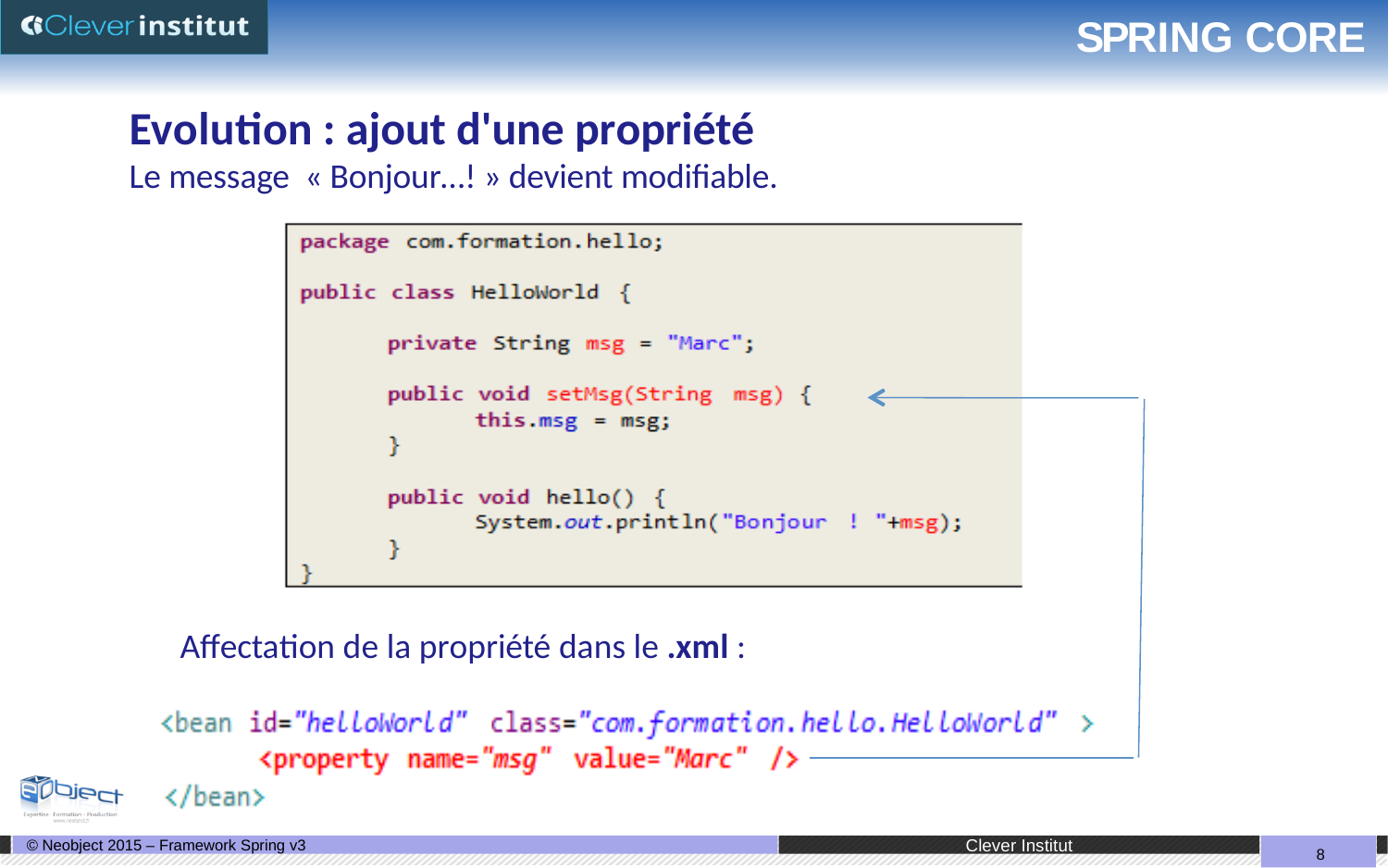

# SPRING CORE
Evolution : ajout d'une propriété
Le message  « Bonjour…! » devient modiﬁable.

Aﬀectation de la propriété dans le .xml :